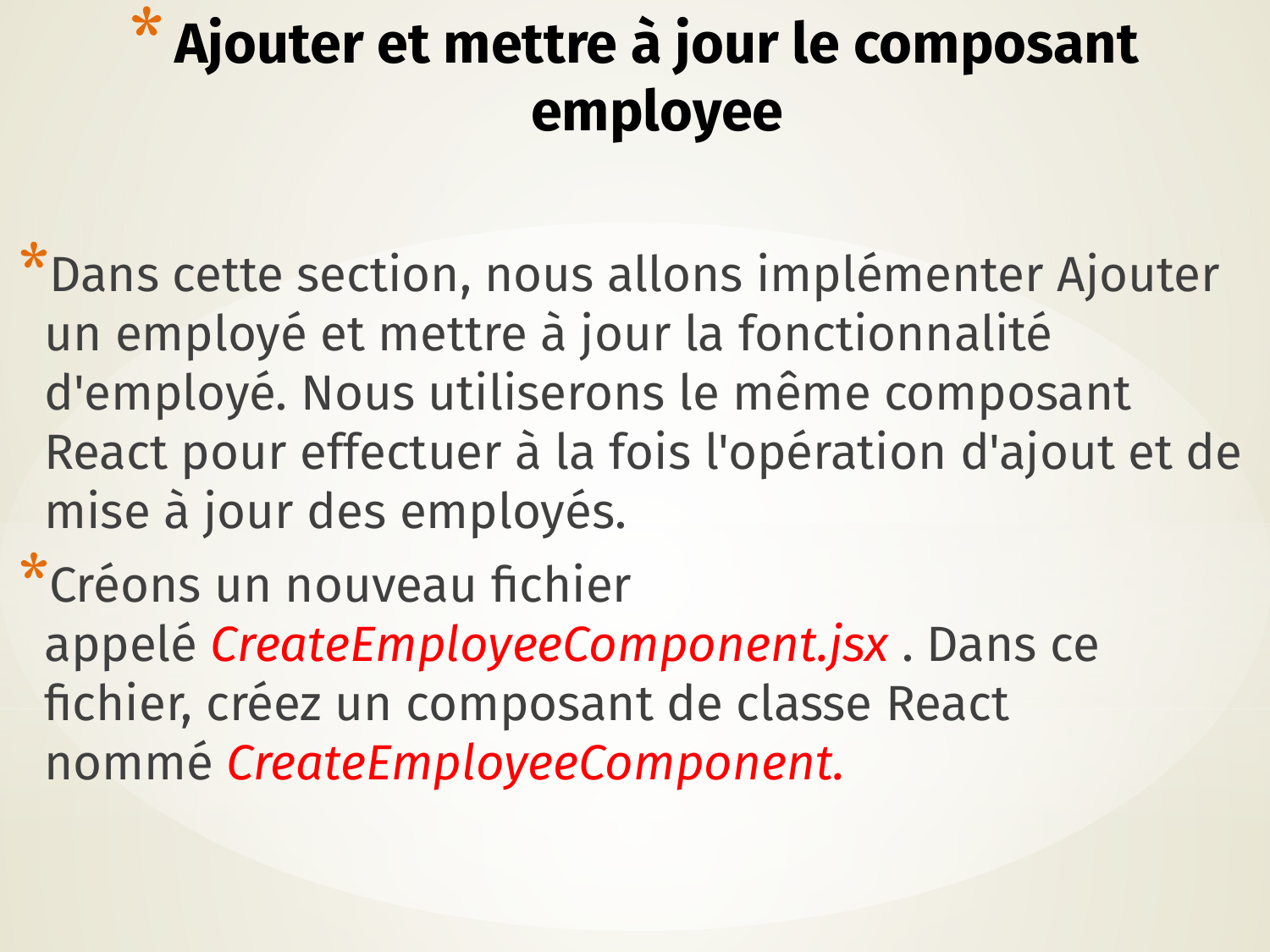

# Ajouter et mettre à jour le composant employee
Dans cette section, nous allons implémenter Ajouter un employé et mettre à jour la fonctionnalité d'employé. Nous utiliserons le même composant React pour effectuer à la fois l'opération d'ajout et de mise à jour des employés.
Créons un nouveau fichier appelé CreateEmployeeComponent.jsx . Dans ce fichier, créez un composant de classe React nommé CreateEmployeeComponent.